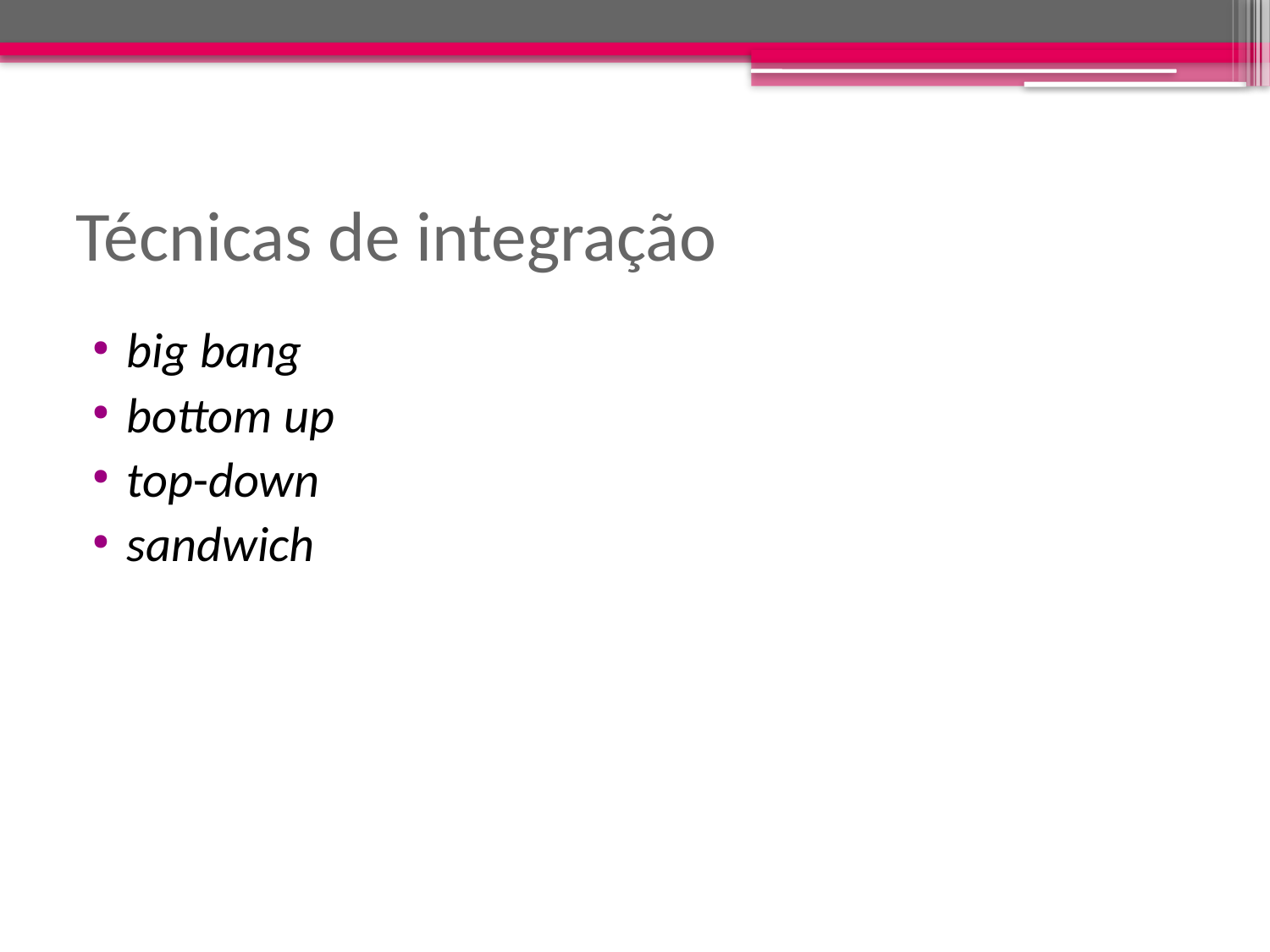

# Técnicas de integração
big bang
bottom up
top-down
sandwich